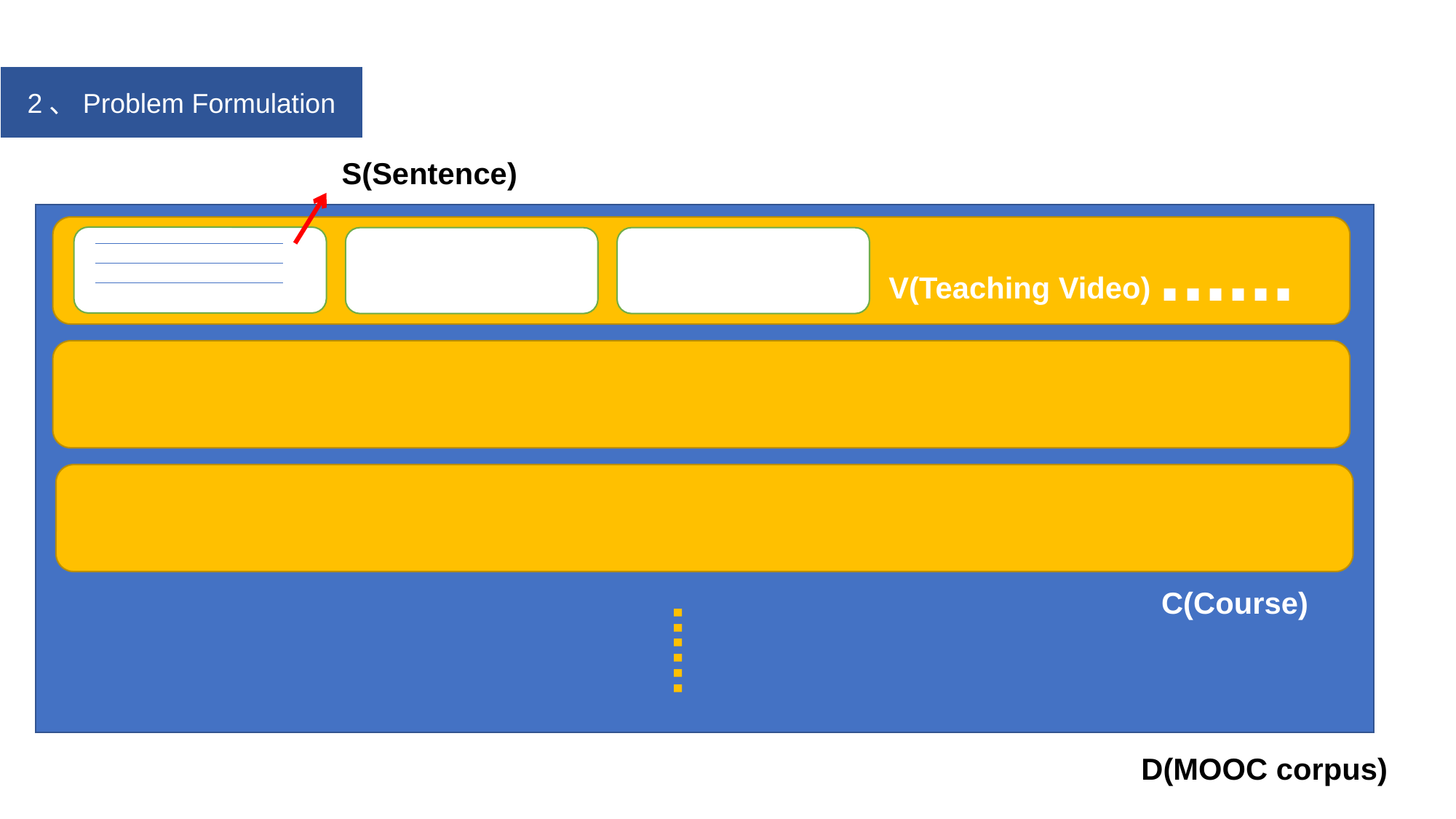

2、Problem Formulation
S(Sentence)

......

V(Teaching Video)

C(Course)
......
D(MOOC corpus)